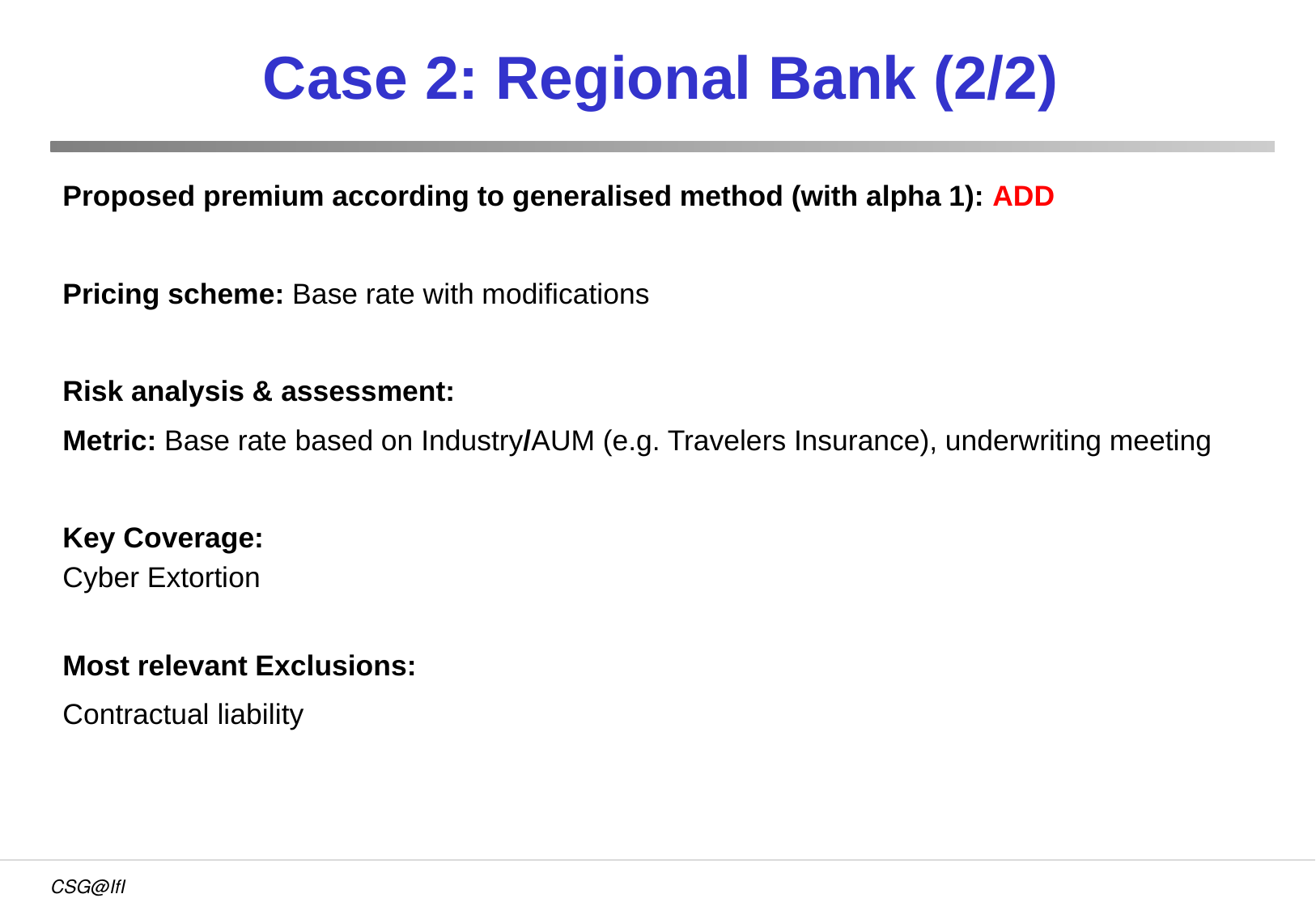

# Case 2: Regional Bank (2/2)
Proposed premium according to generalised method (with alpha 1): ADD

Pricing scheme: Base rate with modifications

Risk analysis & assessment:
Metric: Base rate based on Industry/AUM (e.g. Travelers Insurance), underwriting meeting

Key Coverage:
Cyber Extortion

Most relevant Exclusions:
Contractual liability